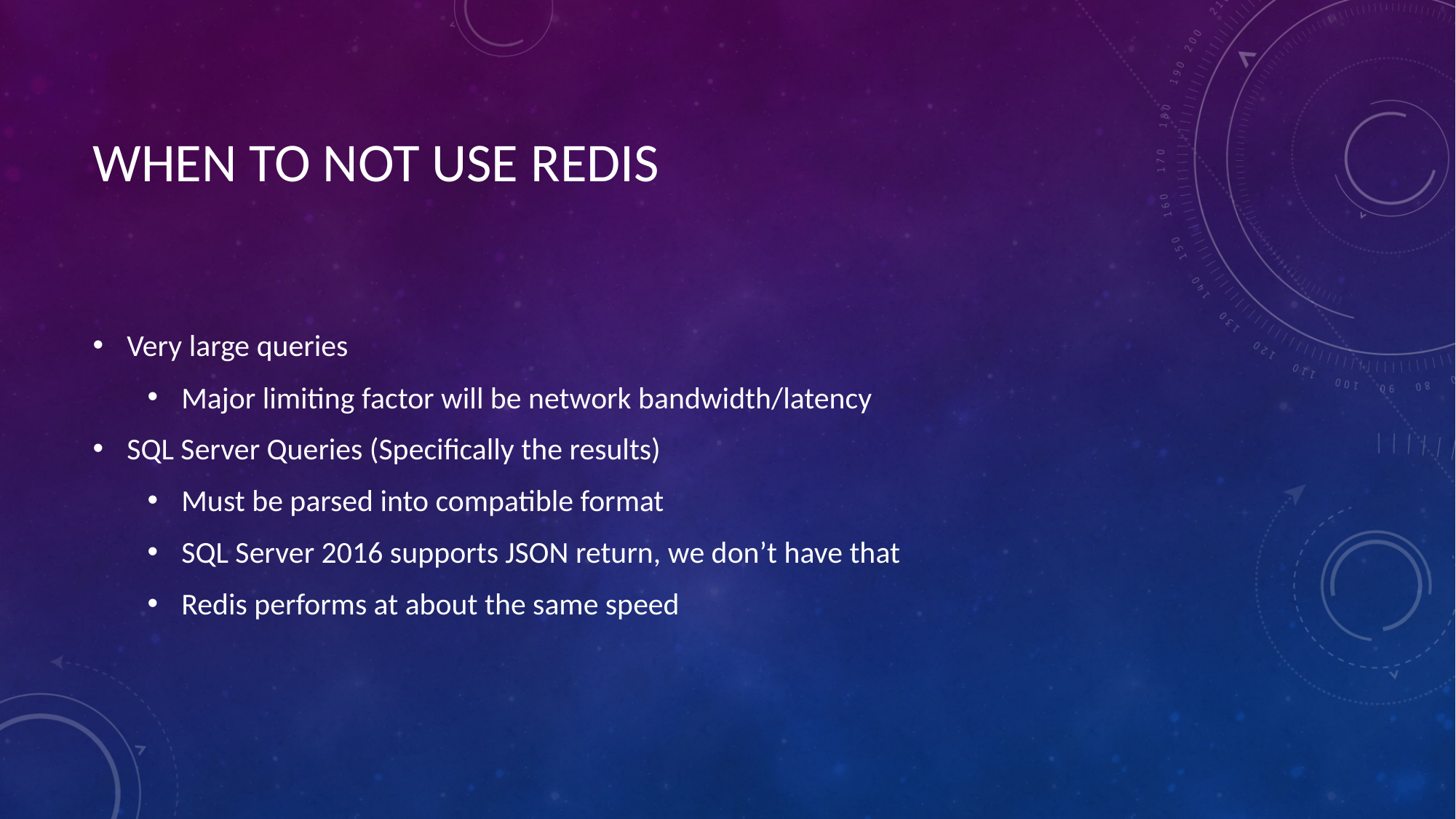

# When to not use Redis
Very large queries
Major limiting factor will be network bandwidth/latency
SQL Server Queries (Specifically the results)
Must be parsed into compatible format
SQL Server 2016 supports JSON return, we don’t have that
Redis performs at about the same speed